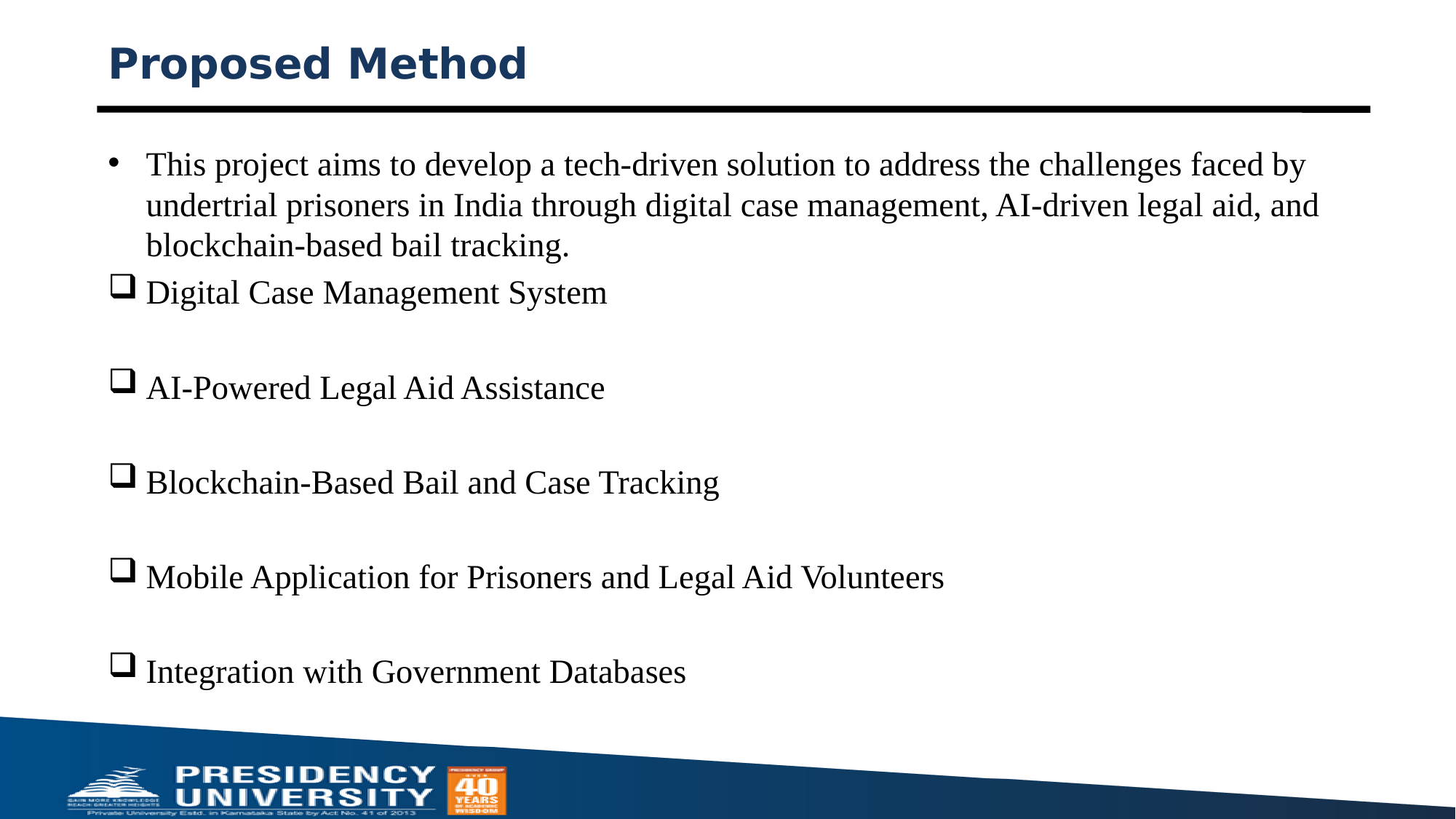

# Proposed Method
This project aims to develop a tech-driven solution to address the challenges faced by undertrial prisoners in India through digital case management, AI-driven legal aid, and blockchain-based bail tracking.
Digital Case Management System

AI-Powered Legal Aid Assistance

Blockchain-Based Bail and Case Tracking

Mobile Application for Prisoners and Legal Aid Volunteers

Integration with Government Databases